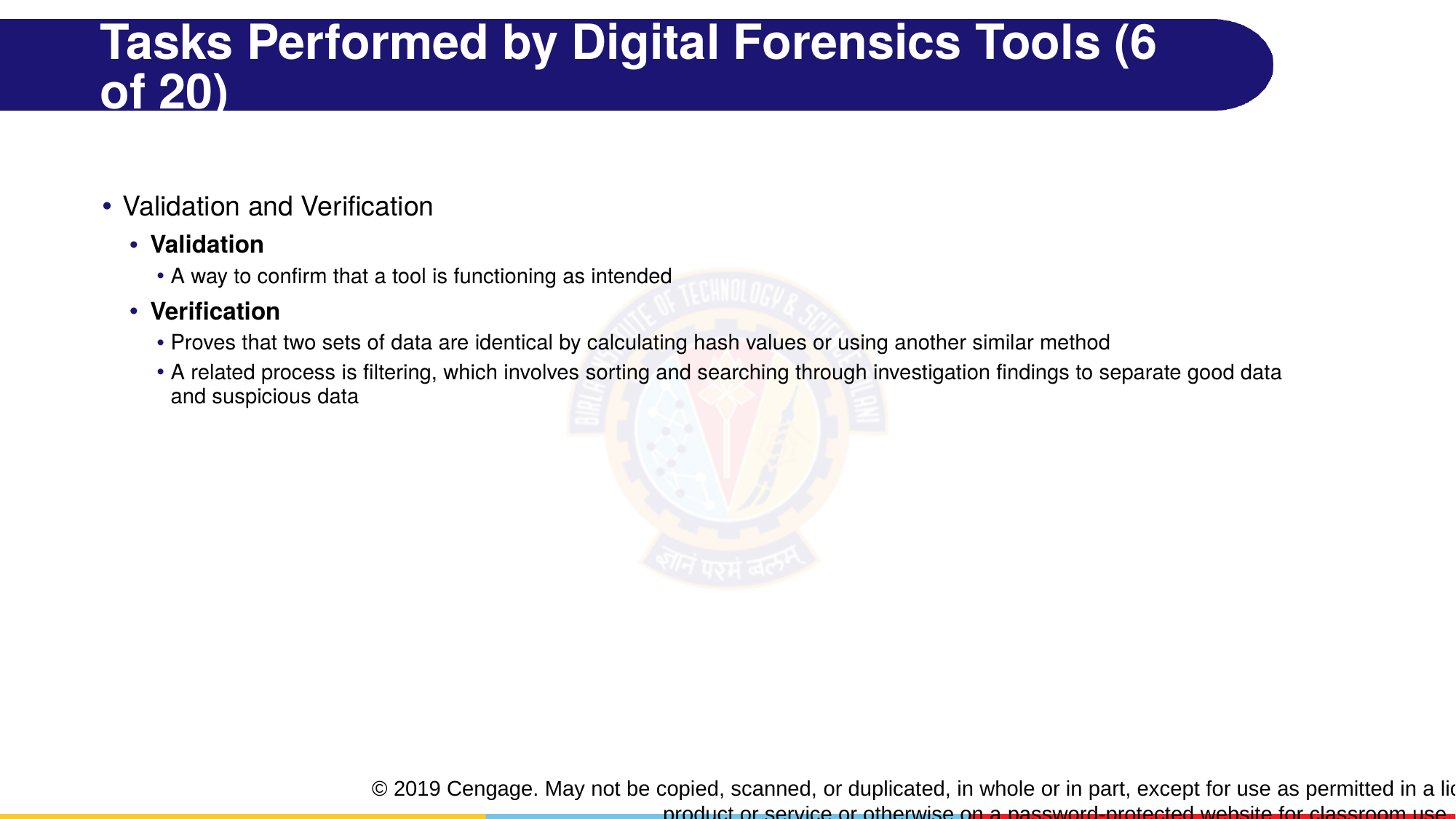

# Tasks Performed by Digital Forensics Tools (6 of 20)

Validation and Verification
Validation
A way to confirm that a tool is functioning as intended
Verification
Proves that two sets of data are identical by calculating hash values or using another similar method
A related process is filtering, which involves sorting and searching through investigation findings to separate good data and suspicious data
© 2019 Cengage. May not be copied, scanned, or duplicated, in whole or in part, except for use as permitted in a license distributed with a certain product or service or otherwise on a password-protected website for classroom use.